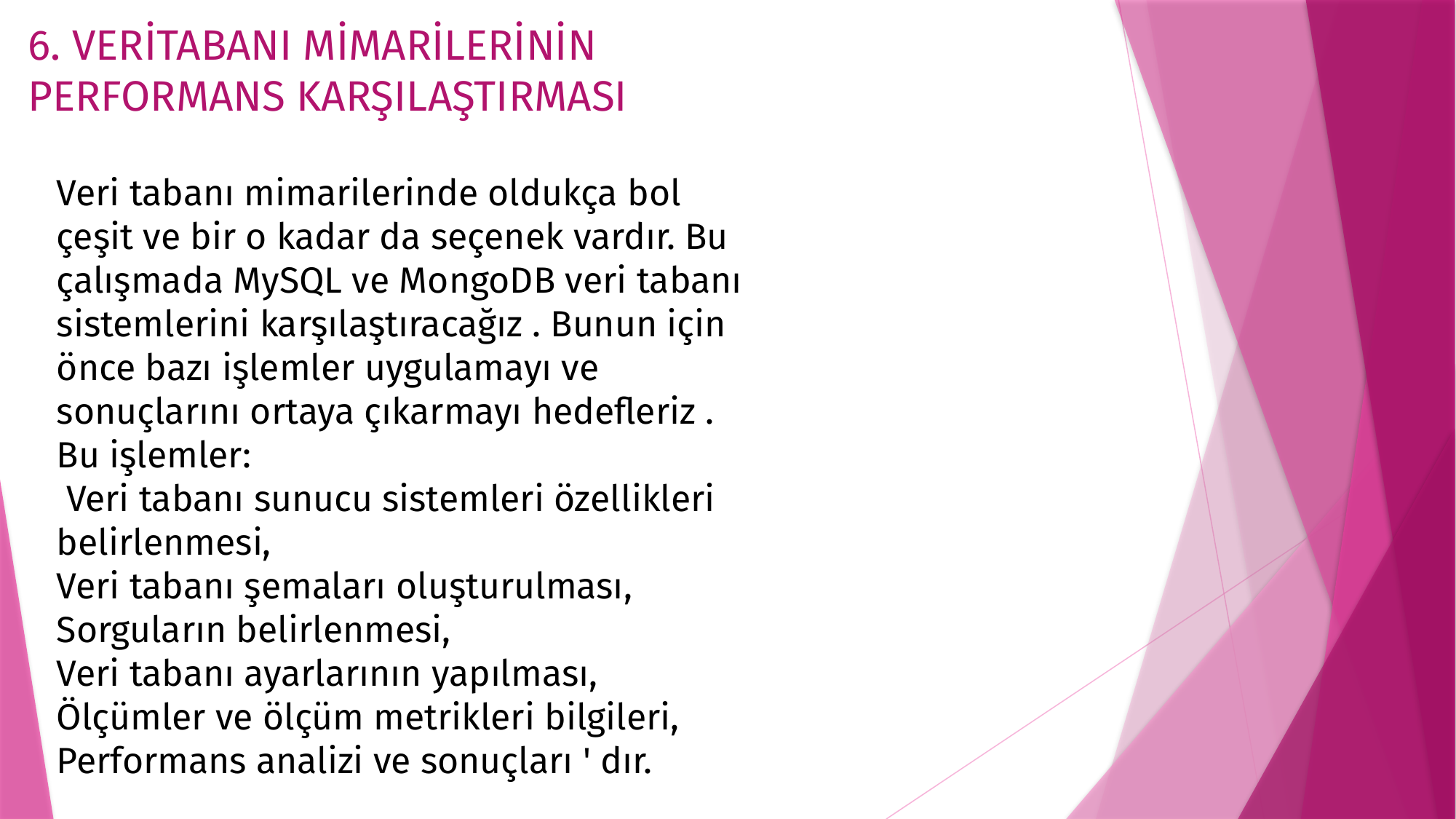

6. VERİTABANI MİMARİLERİNİN PERFORMANS KARŞILAŞTIRMASI
Veri tabanı mimarilerinde oldukça bol çeşit ve bir o kadar da seçenek vardır. Bu çalışmada MySQL ve MongoDB veri tabanı sistemlerini karşılaştıracağız . Bunun için önce bazı işlemler uygulamayı ve sonuçlarını ortaya çıkarmayı hedefleriz . Bu işlemler:
 Veri tabanı sunucu sistemleri özellikleri belirlenmesi,
Veri tabanı şemaları oluşturulması,
Sorguların belirlenmesi,
Veri tabanı ayarlarının yapılması,
Ölçümler ve ölçüm metrikleri bilgileri,
Performans analizi ve sonuçları ' dır.